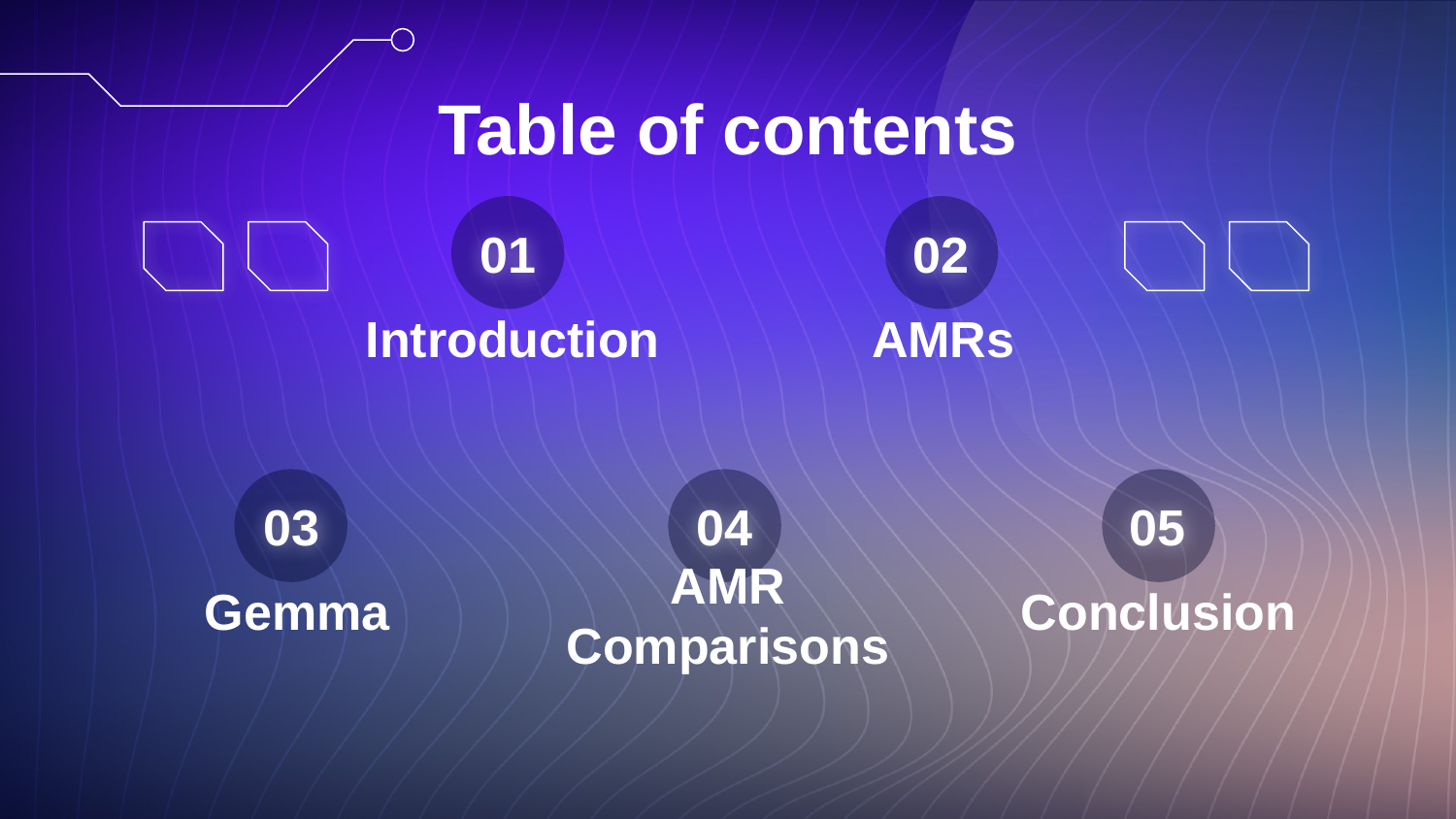

Table of contents

01
02

# Introduction
AMRs

03
04
05
Gemma
Conclusion
AMR Comparisons